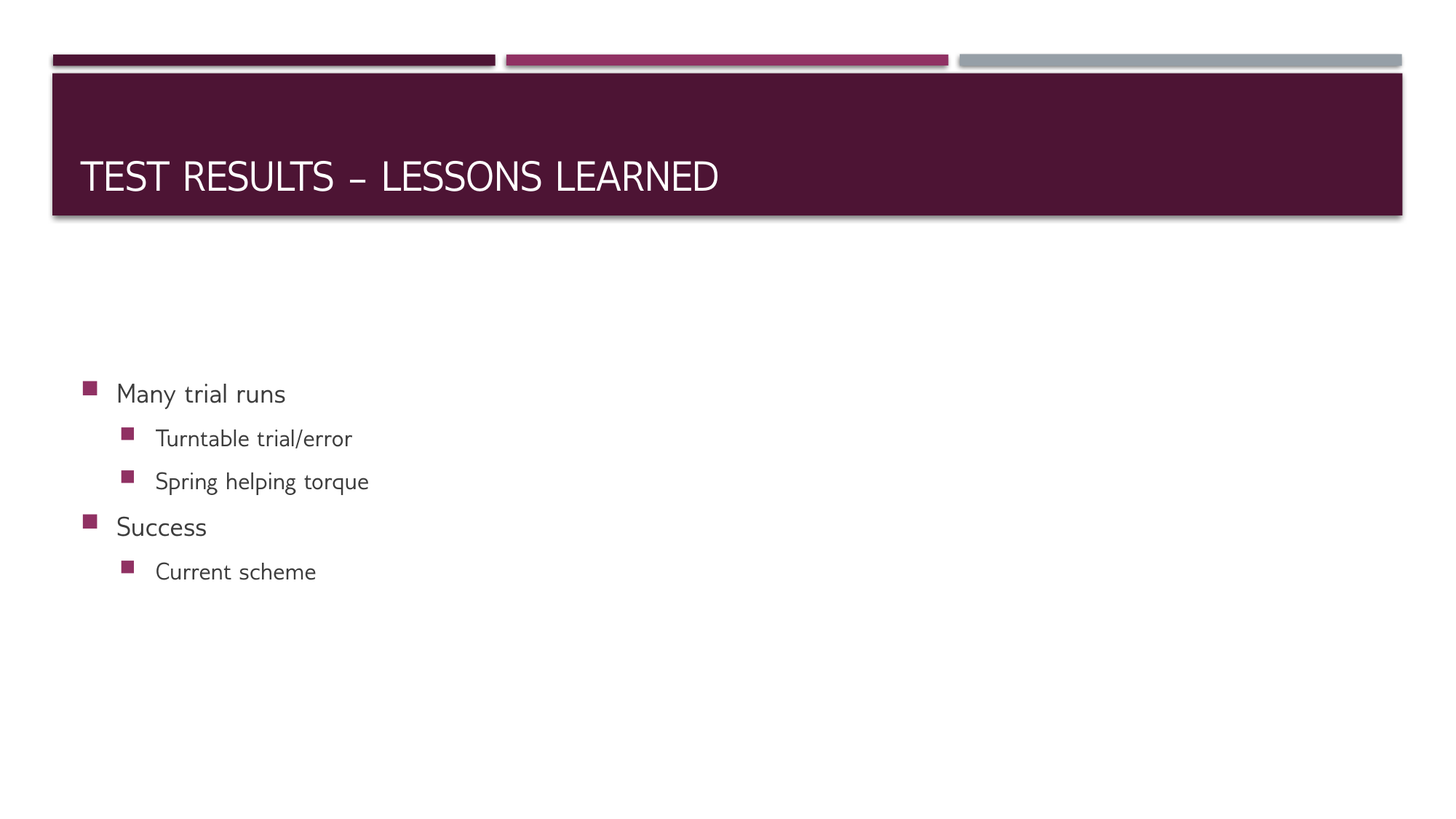

# Test Results – lessons learned
Many trial runs
Turntable trial/error
Spring helping torque
Success
Current scheme